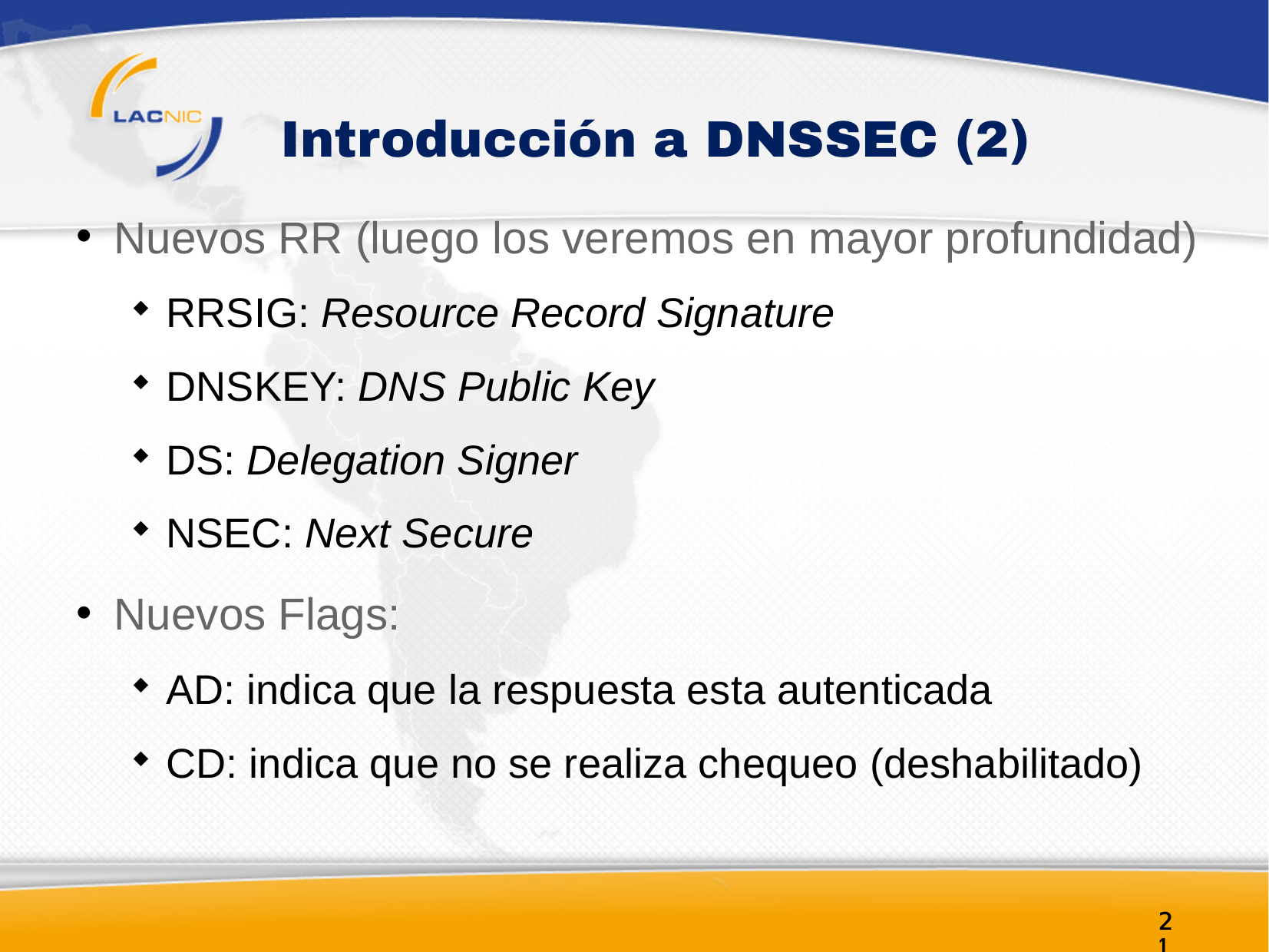

# Introducción a DNSSEC (2)
Nuevos RR (luego los veremos en mayor profundidad)
RRSIG: Resource Record Signature
DNSKEY: DNS Public Key
DS: Delegation Signer
NSEC: Next Secure
Nuevos Flags:
AD: indica que la respuesta esta autenticada
CD: indica que no se realiza chequeo (deshabilitado)
21